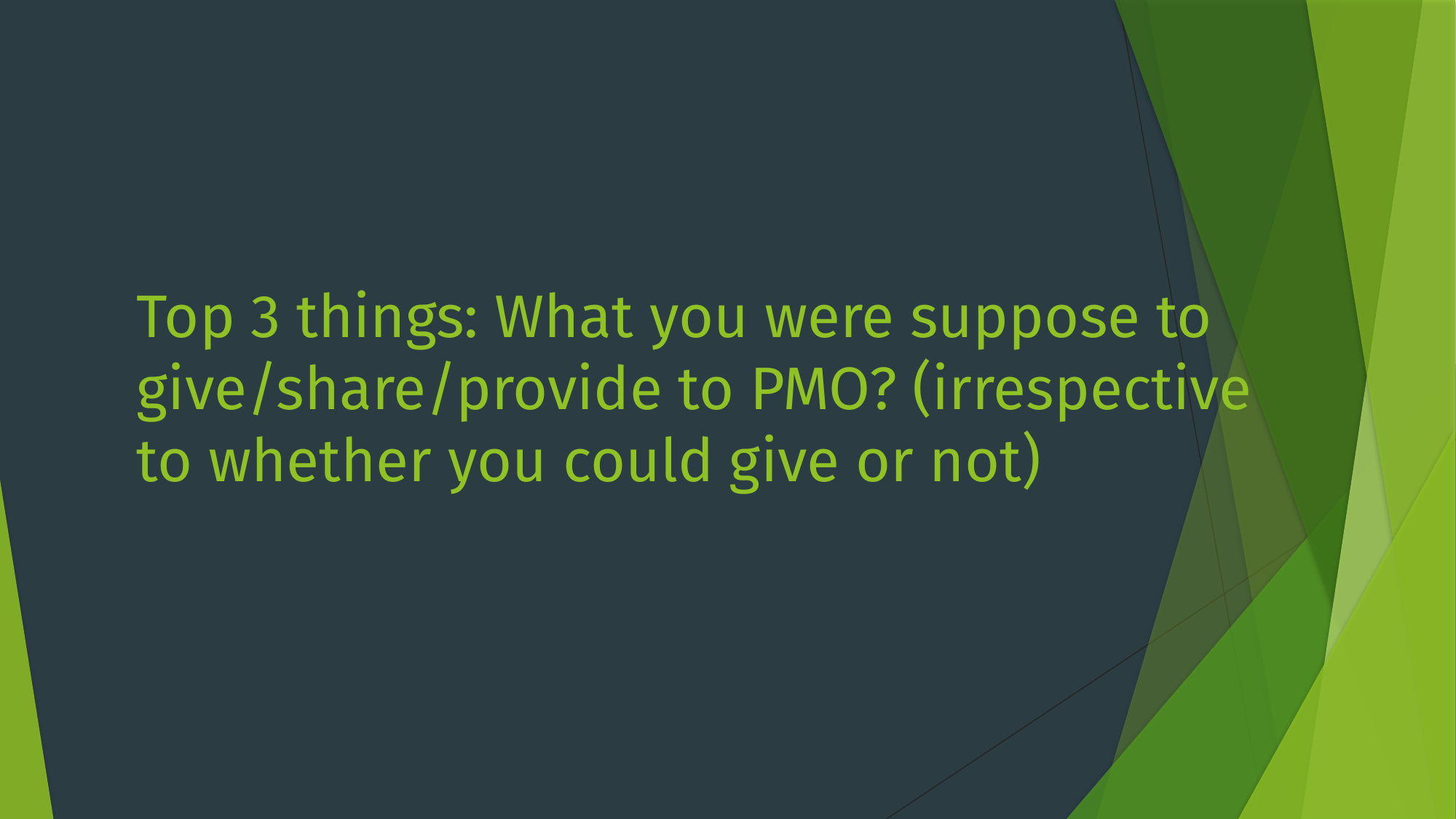

# Top 3 things: What you were suppose to give/share/provide to PMO? (irrespective to whether you could give or not)